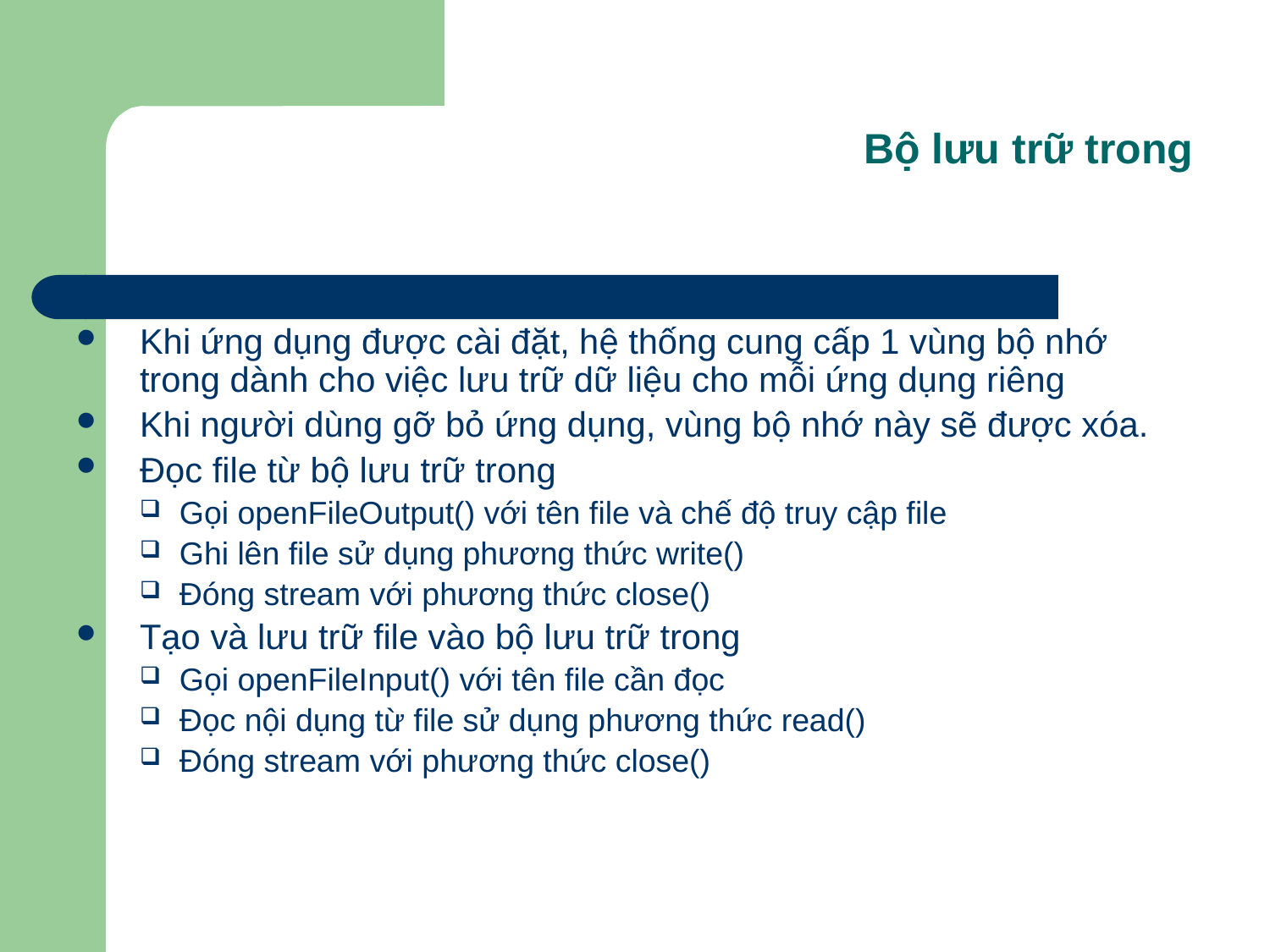

Bộ lưu trữ trong
Khi ứng dụng được cài đặt, hệ thống cung cấp 1 vùng bộ nhớ trong dành cho việc lưu trữ dữ liệu cho mỗi ứng dụng riêng
Khi người dùng gỡ bỏ ứng dụng, vùng bộ nhớ này sẽ được xóa.
Đọc file từ bộ lưu trữ trong
Gọi openFileOutput() với tên file và chế độ truy cập file
Ghi lên file sử dụng phương thức write()
Đóng stream với phương thức close()
Tạo và lưu trữ file vào bộ lưu trữ trong
Gọi openFileInput() với tên file cần đọc
Đọc nội dụng từ file sử dụng phương thức read()
Đóng stream với phương thức close()